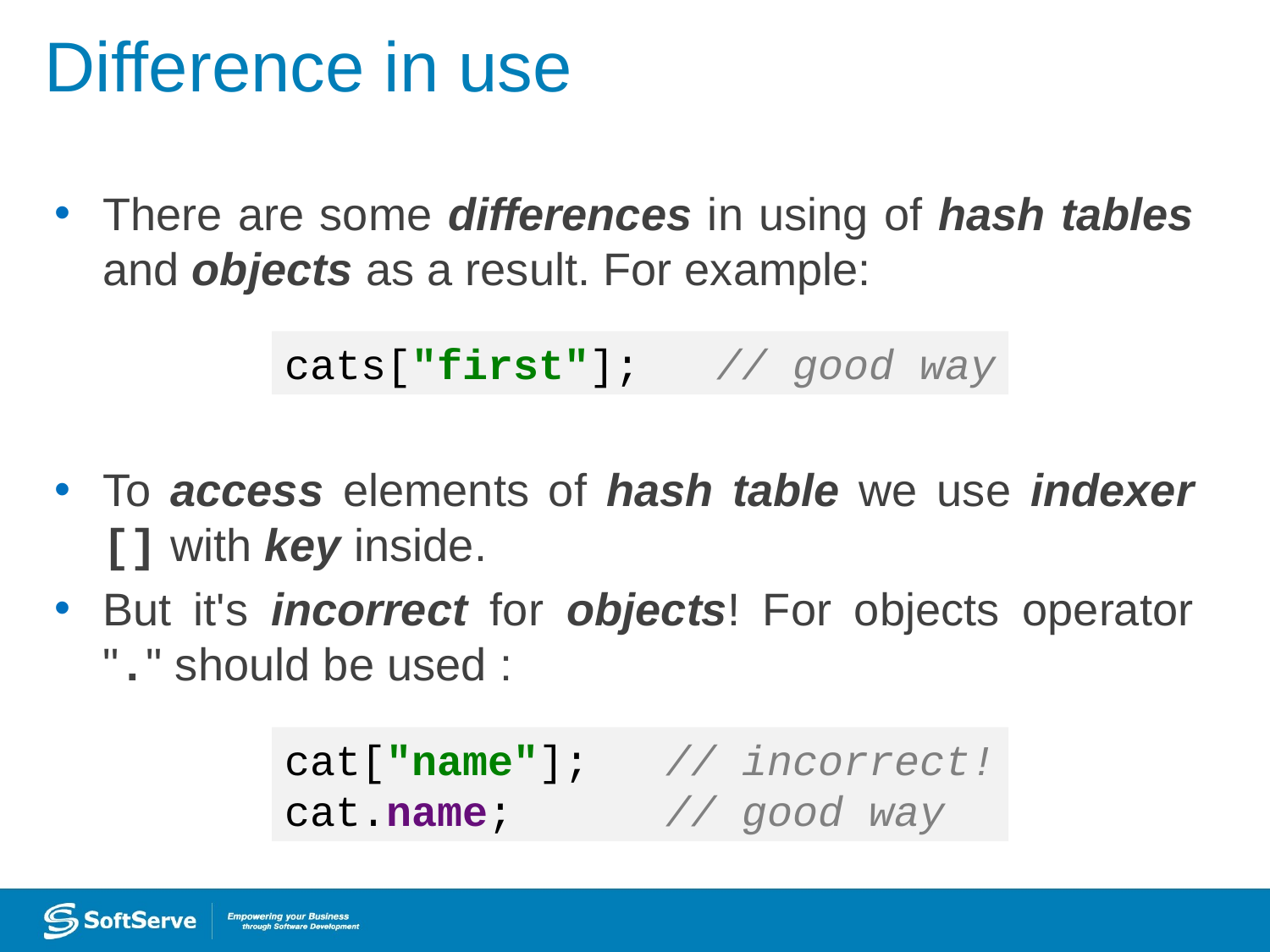

Difference in use
There are some differences in using of hash tables and objects as a result. For example:
cats["first"];   // good way
To access elements of hash table we use indexer [] with key inside.
But it's incorrect for objects! For objects operator "." should be used :
cat["name"];   // incorrect!
cat.name;      // good way